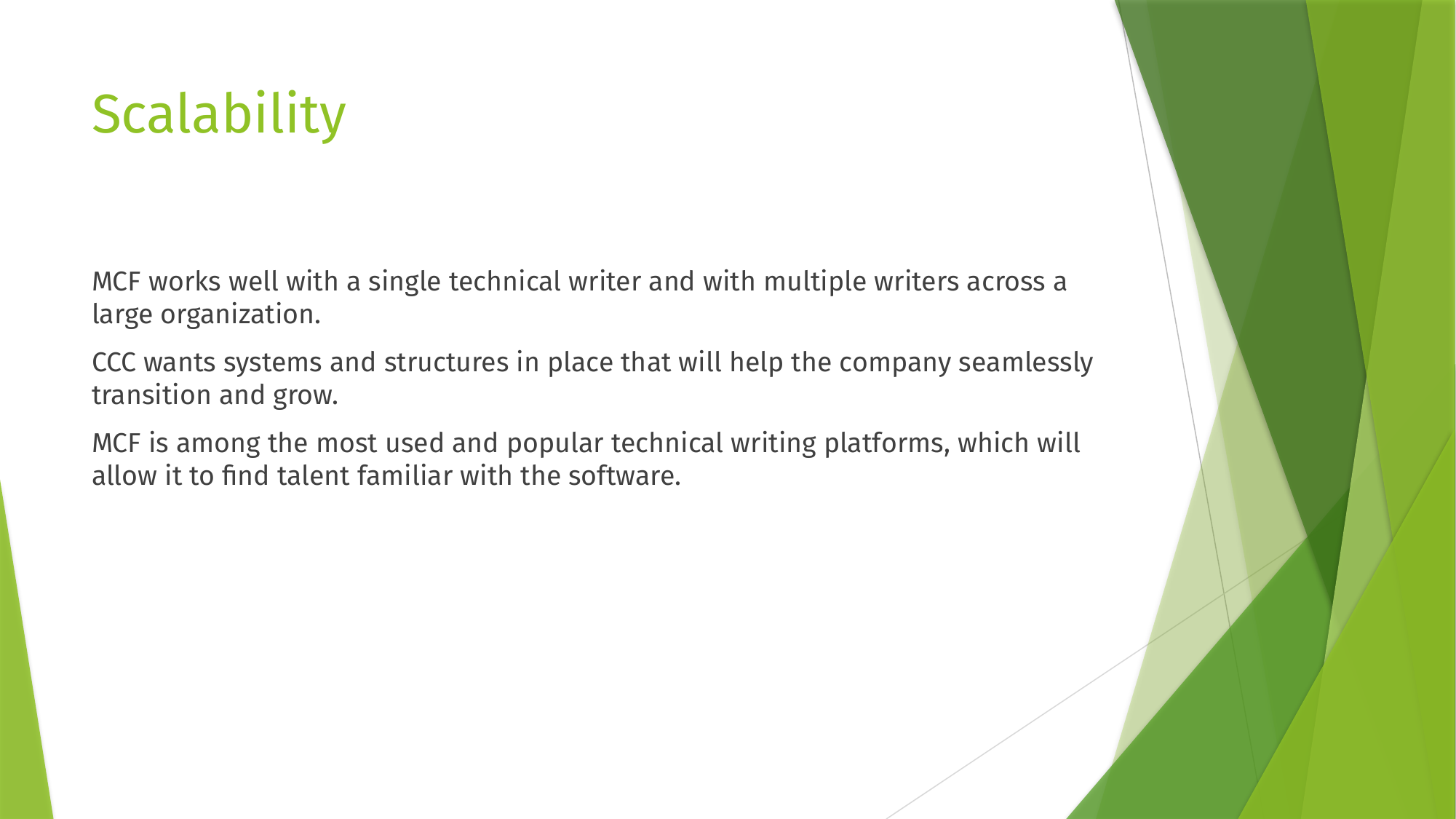

# Scalability
MCF works well with a single technical writer and with multiple writers across a large organization.
CCC wants systems and structures in place that will help the company seamlessly transition and grow.
MCF is among the most used and popular technical writing platforms, which will allow it to find talent familiar with the software.